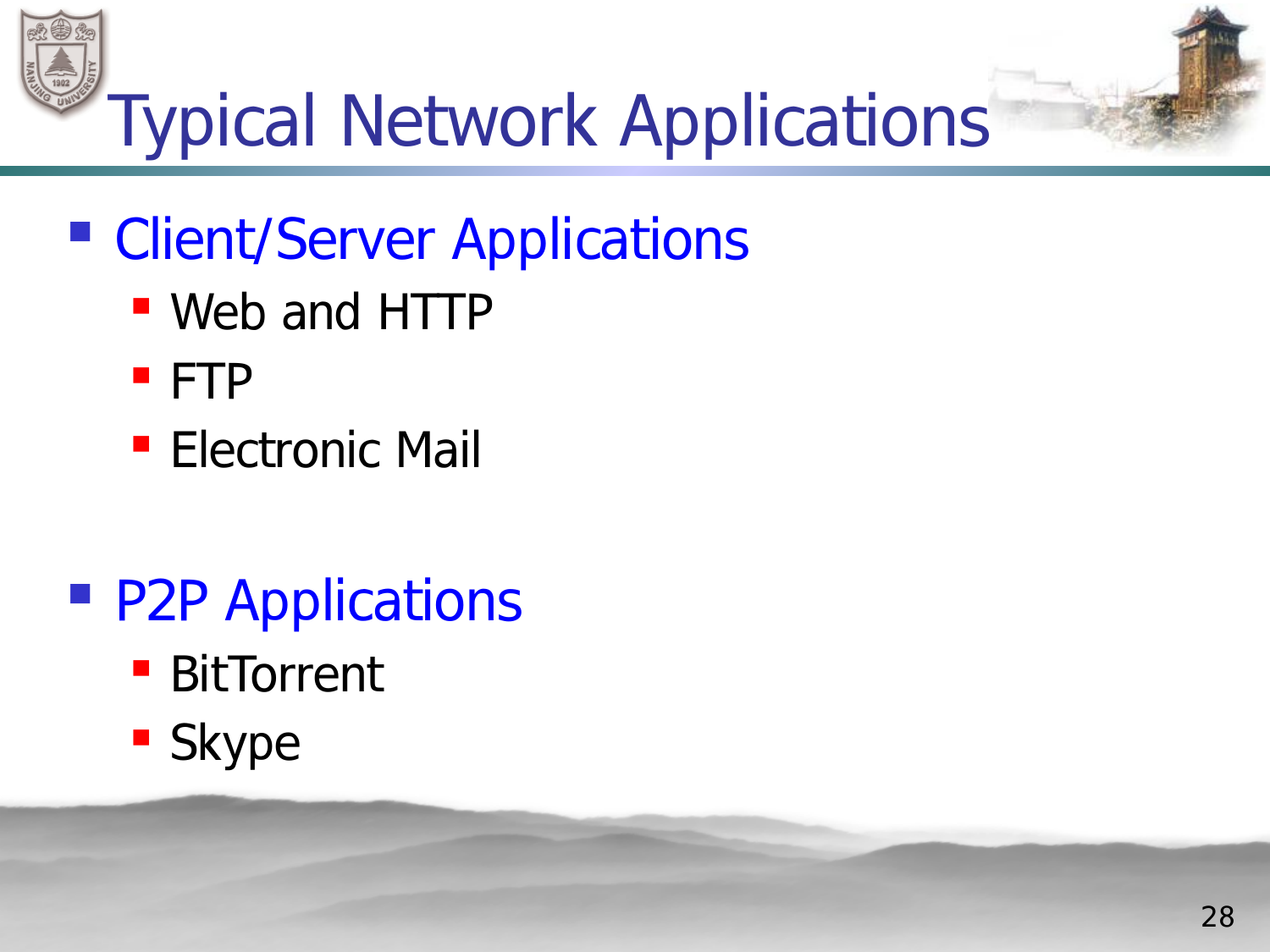

# Typical Network Applications
Client/Server Applications
Web and HTTP
FTP
Electronic Mail

P2P Applications
BitTorrent
Skype
28